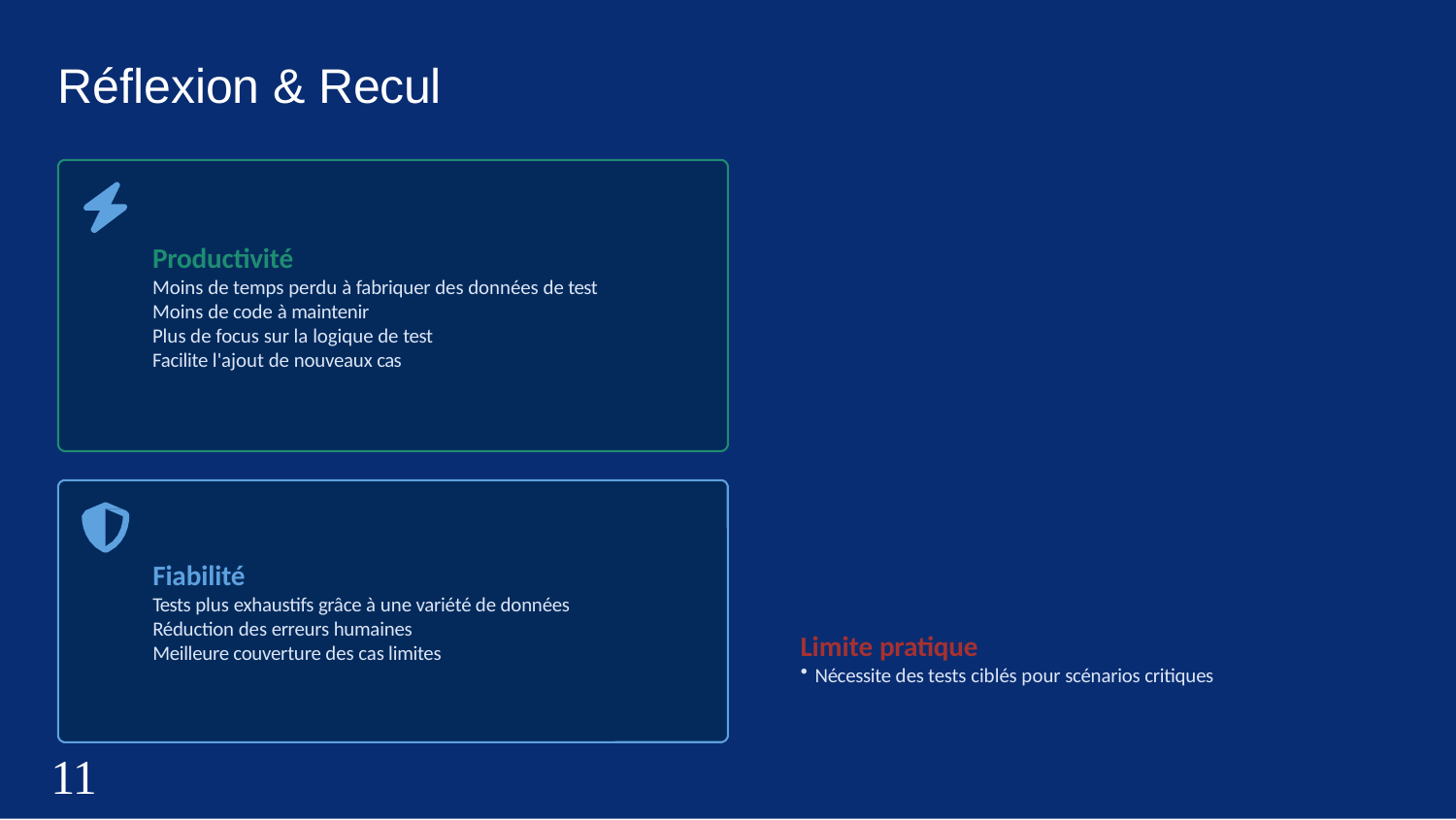

# Réflexion & Recul

Productivité
Moins de temps perdu à fabriquer des données de test Moins de code à maintenir
Plus de focus sur la logique de test Facilite l'ajout de nouveaux cas

Fiabilité
Tests plus exhaustifs grâce à une variété de données Réduction des erreurs humaines
Meilleure couverture des cas limites
Limite pratique
Nécessite des tests ciblés pour scénarios critiques
11